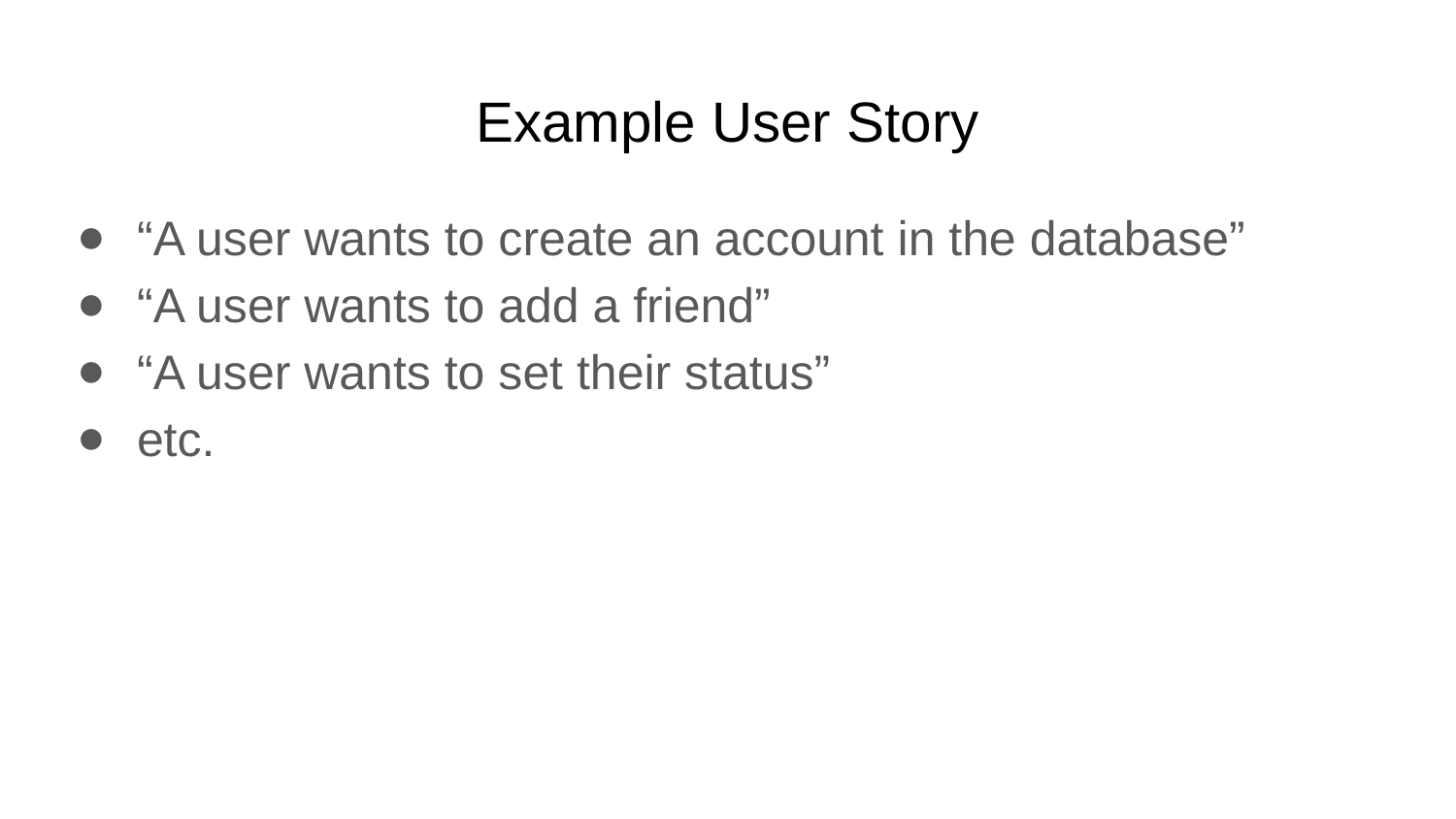

# Example User Story
“A user wants to create an account in the database”
“A user wants to add a friend”
“A user wants to set their status”
etc.